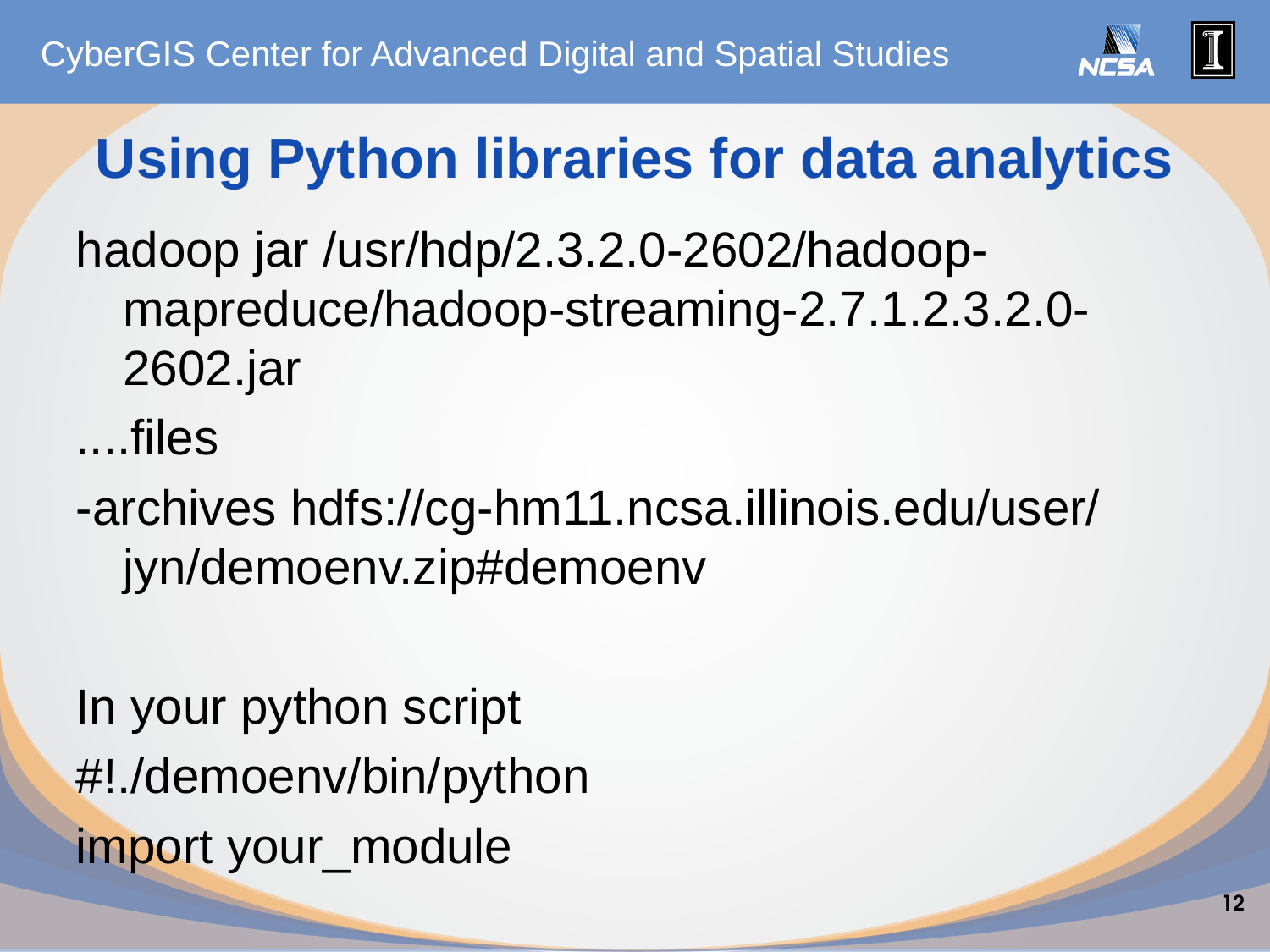

Using Python libraries for data analytics
hadoop jar /usr/hdp/2.3.2.0-2602/hadoop-mapreduce/hadoop-streaming-2.7.1.2.3.2.0-2602.jar
....files
-archives hdfs://cg-hm11.ncsa.illinois.edu/user/jyn/demoenv.zip#demoenv

In your python script
#!./demoenv/bin/python
import your_module
12